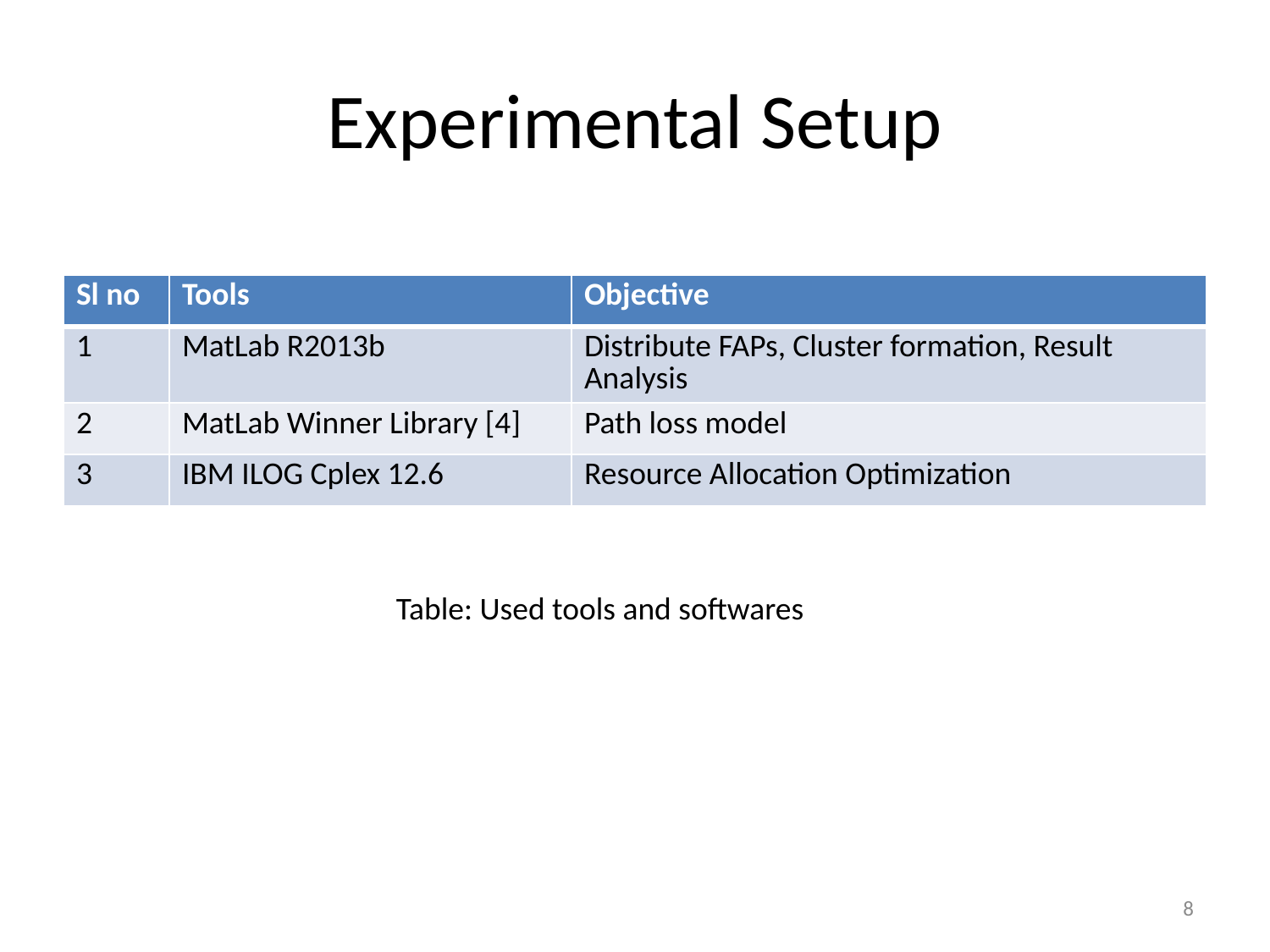

# Experimental Setup
| Sl no | Tools | Objective |
| --- | --- | --- |
| 1 | MatLab R2013b | Distribute FAPs, Cluster formation, Result Analysis |
| 2 | MatLab Winner Library [4] | Path loss model |
| 3 | IBM ILOG Cplex 12.6 | Resource Allocation Optimization |
Table: Used tools and softwares
8